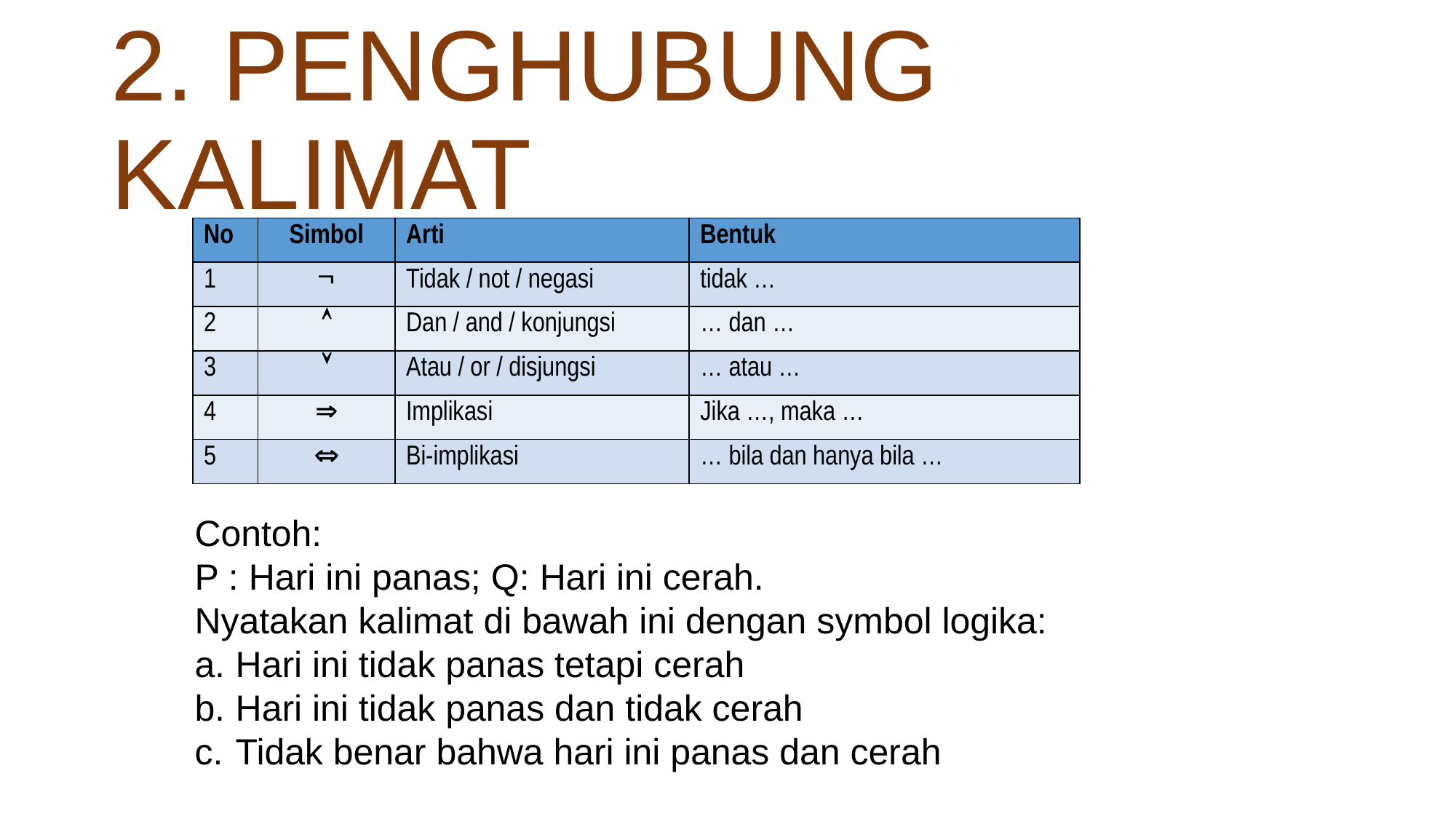

# 2. PENGHUBUNG KALIMAT
| No | Simbol | Arti | Bentuk |
| --- | --- | --- | --- |
| 1 | ¬ | Tidak / not / negasi | tidak … |
| 2 | ∧ | Dan / and / konjungsi | … dan … |
| 3 | ∨ | Atau / or / disjungsi | … atau … |
| 4 | ⇒ | Implikasi | Jika …, maka … |
| 5 | ⇔ | Bi-implikasi | … bila dan hanya bila … |
Contoh:
P : Hari ini panas; Q: Hari ini cerah.
Nyatakan kalimat di bawah ini dengan symbol logika:
Hari ini tidak panas tetapi cerah
Hari ini tidak panas dan tidak cerah
Tidak benar bahwa hari ini panas dan cerah